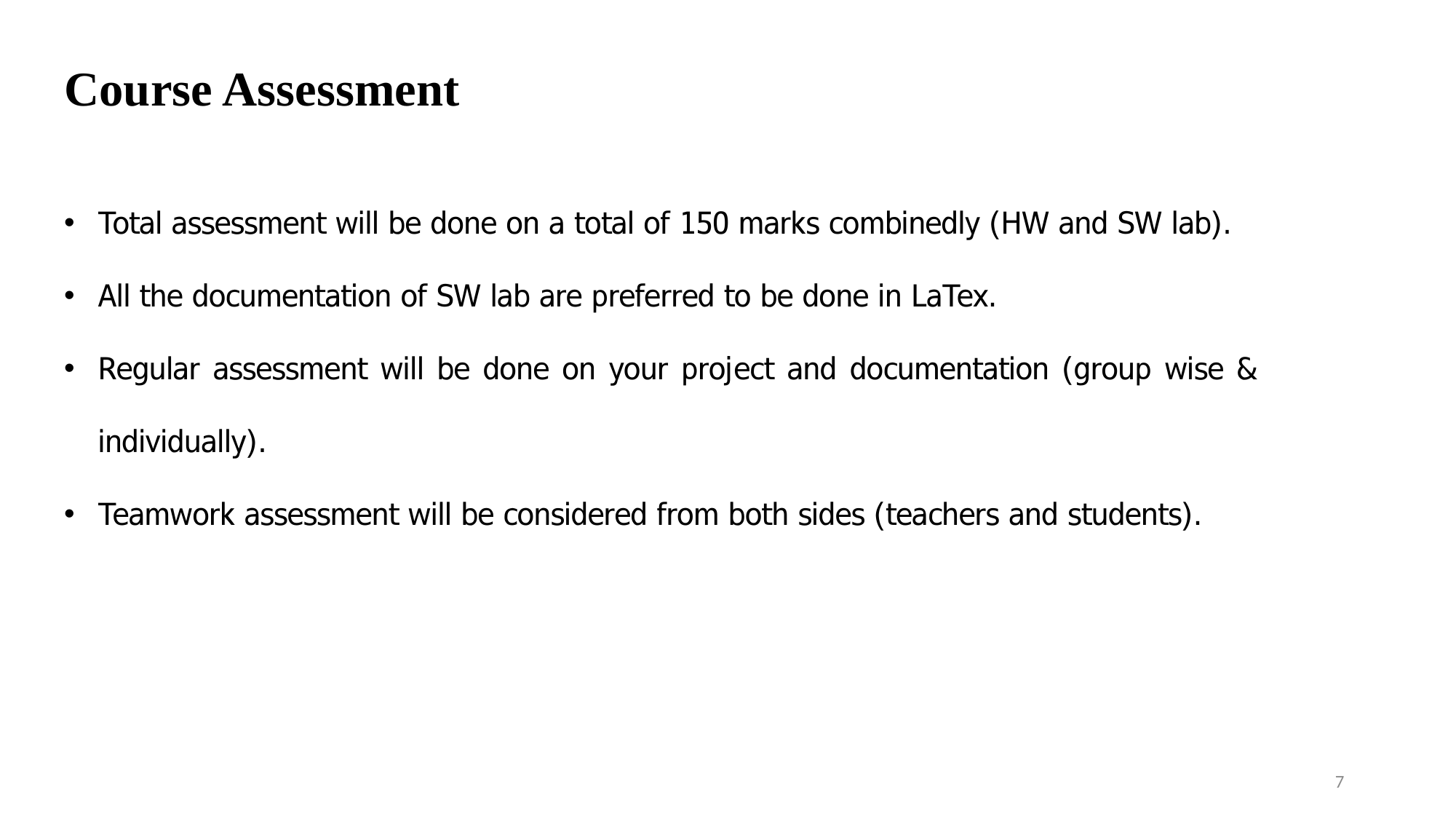

# Course Assessment

Total assessment will be done on a total of 150 marks combinedly (HW and SW lab).
All the documentation of SW lab are preferred to be done in LaTex.
Regular assessment will be done on your project and documentation (group wise & individually).
Teamwork assessment will be considered from both sides (teachers and students).
7